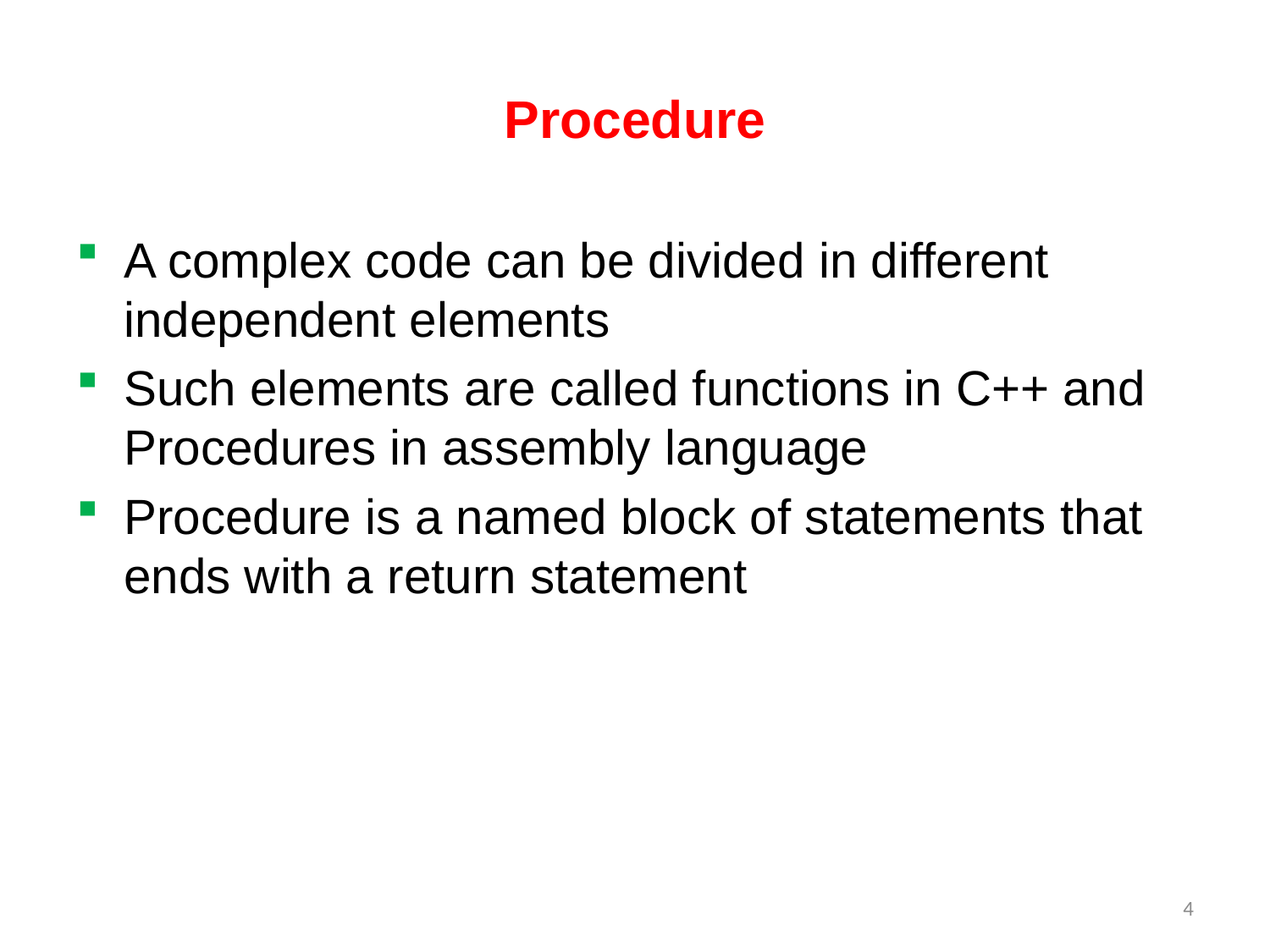

# Procedure
A complex code can be divided in different independent elements
Such elements are called functions in C++ and Procedures in assembly language
Procedure is a named block of statements that ends with a return statement

4